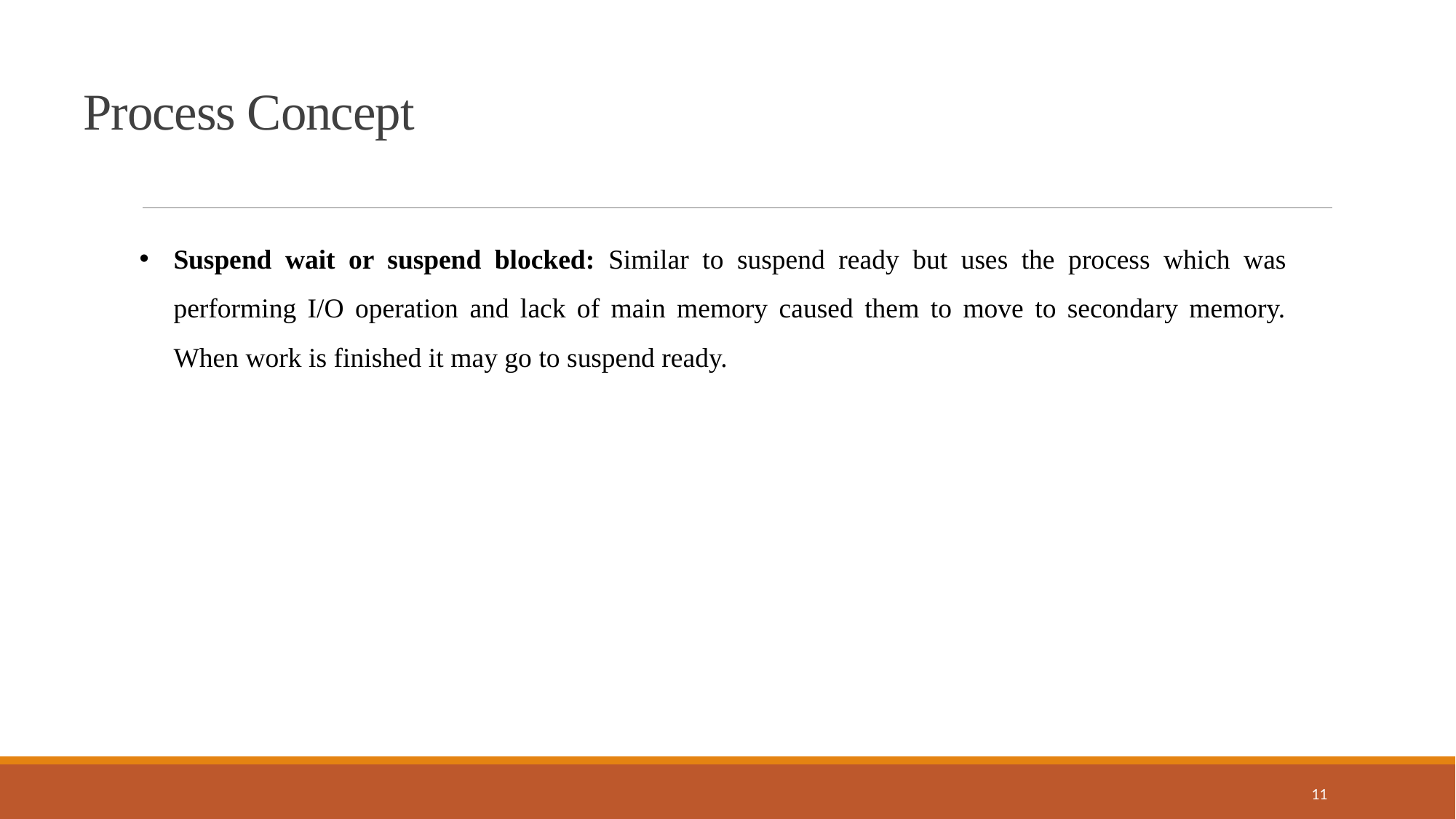

Process Concept
Suspend wait or suspend blocked: Similar to suspend ready but uses the process which was performing I/O operation and lack of main memory caused them to move to secondary memory. When work is finished it may go to suspend ready.
11